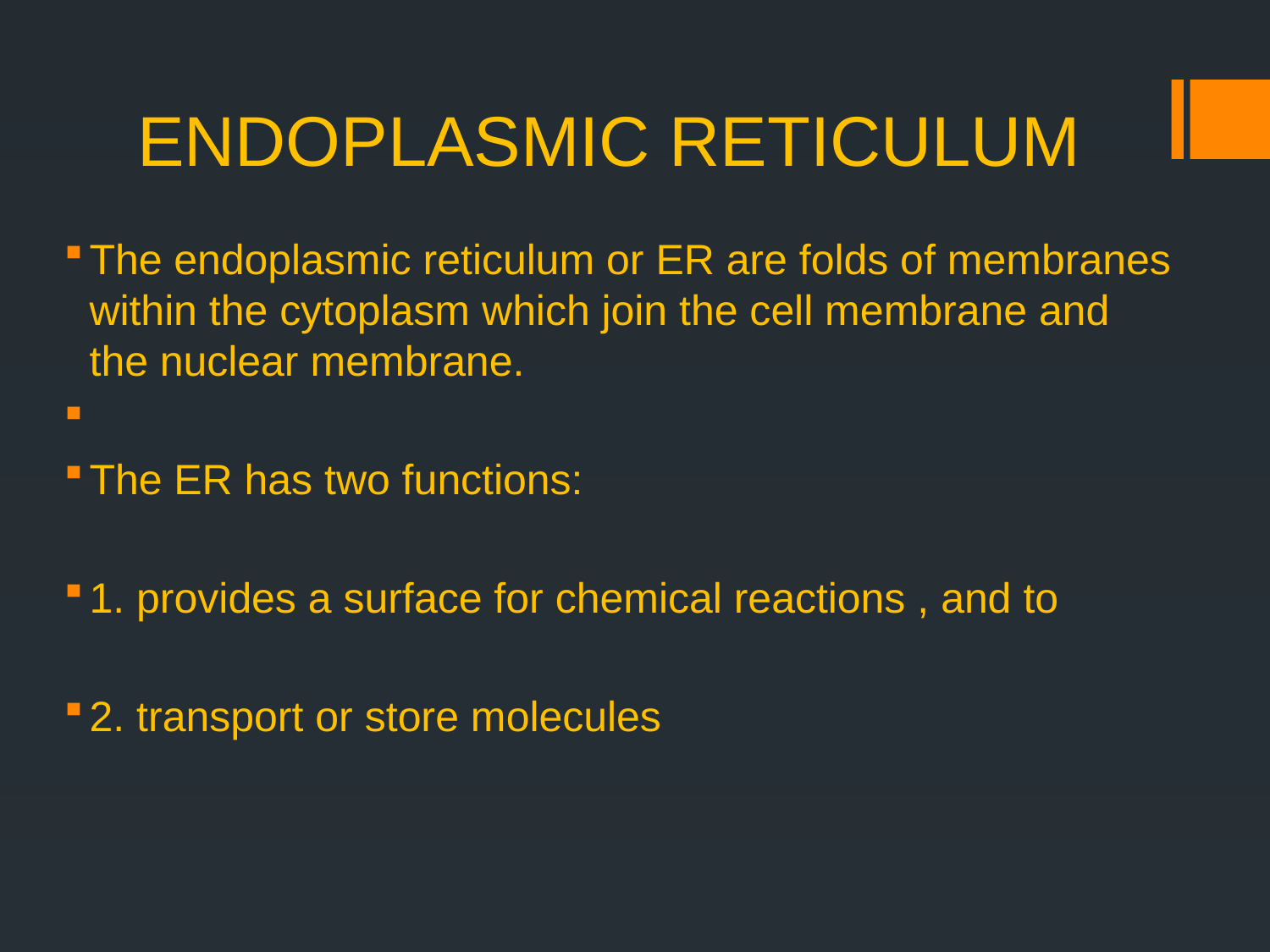

# ENDOPLASMIC RETICULUM
The endoplasmic reticulum or ER are folds of membranes within the cytoplasm which join the cell membrane and the nuclear membrane.

The ER has two functions:

1. provides a surface for chemical reactions , and to

2. transport or store molecules